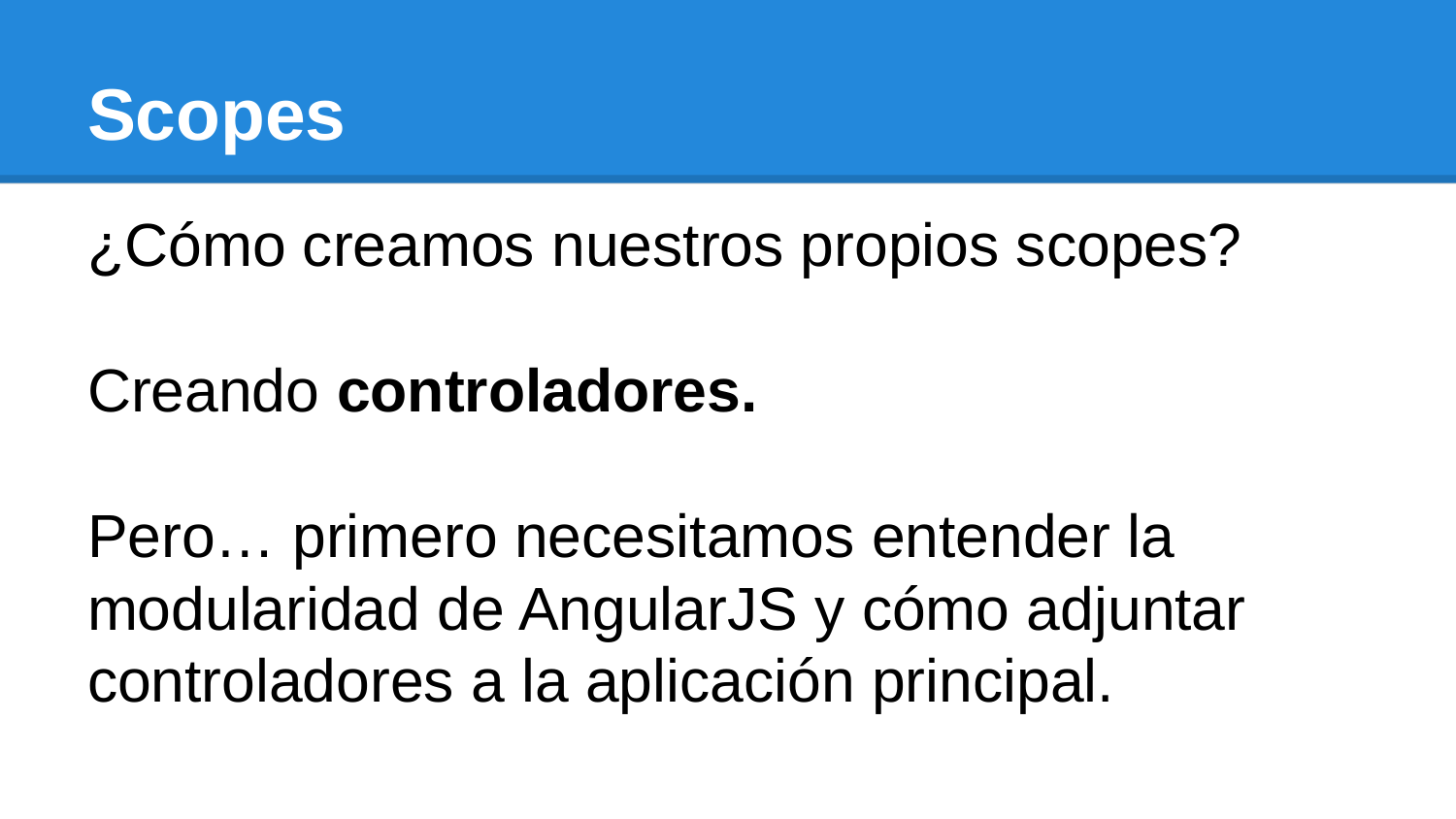

# Scopes
¿Cómo creamos nuestros propios scopes?

Creando controladores.

Pero… primero necesitamos entender la modularidad de AngularJS y cómo adjuntar controladores a la aplicación principal.